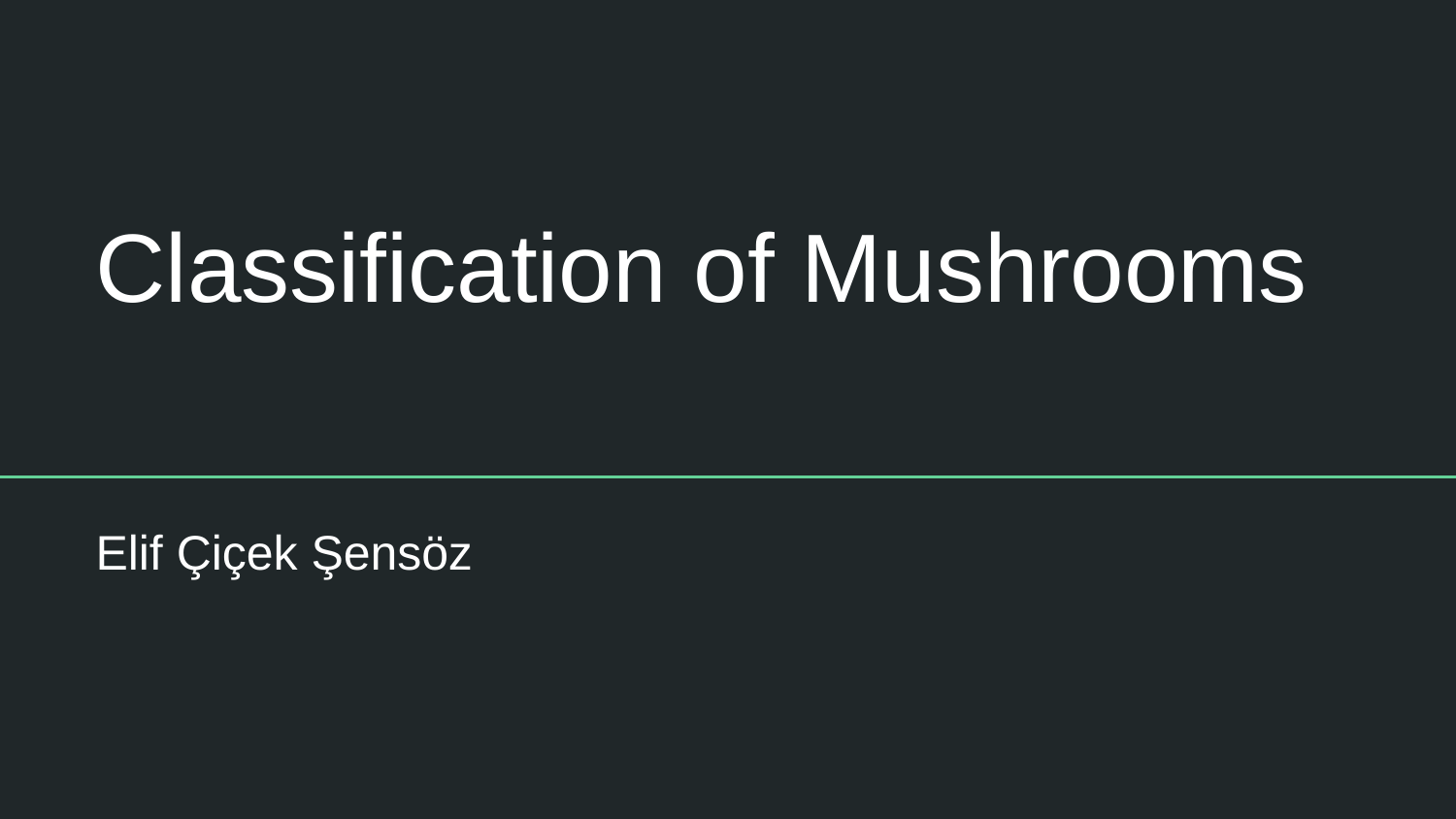

# Classification of Mushrooms
Elif Çiçek Şensöz